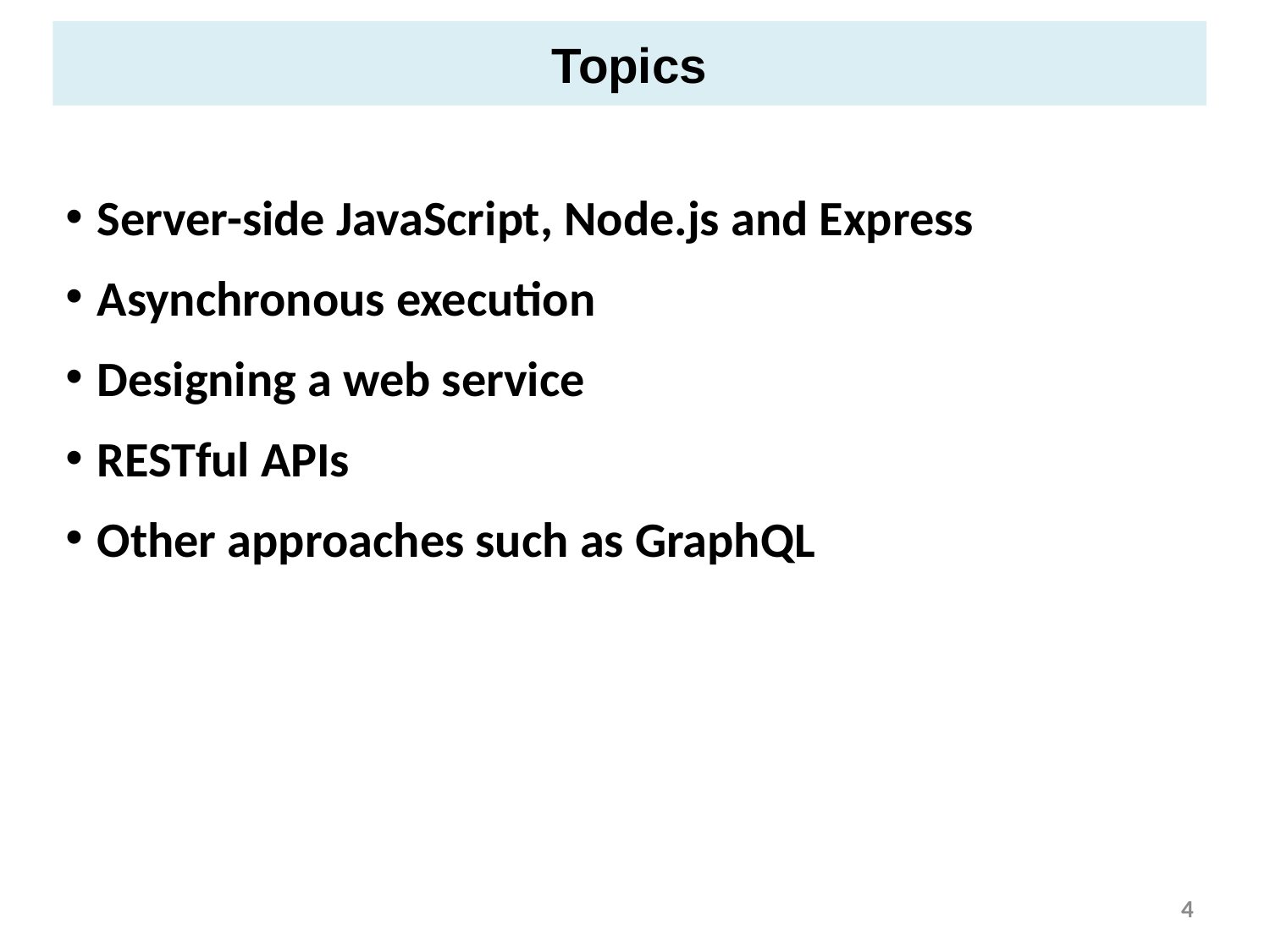

Topics
Server-side JavaScript, Node.js and Express
Asynchronous execution
Designing a web service
RESTful APIs
Other approaches such as GraphQL

4